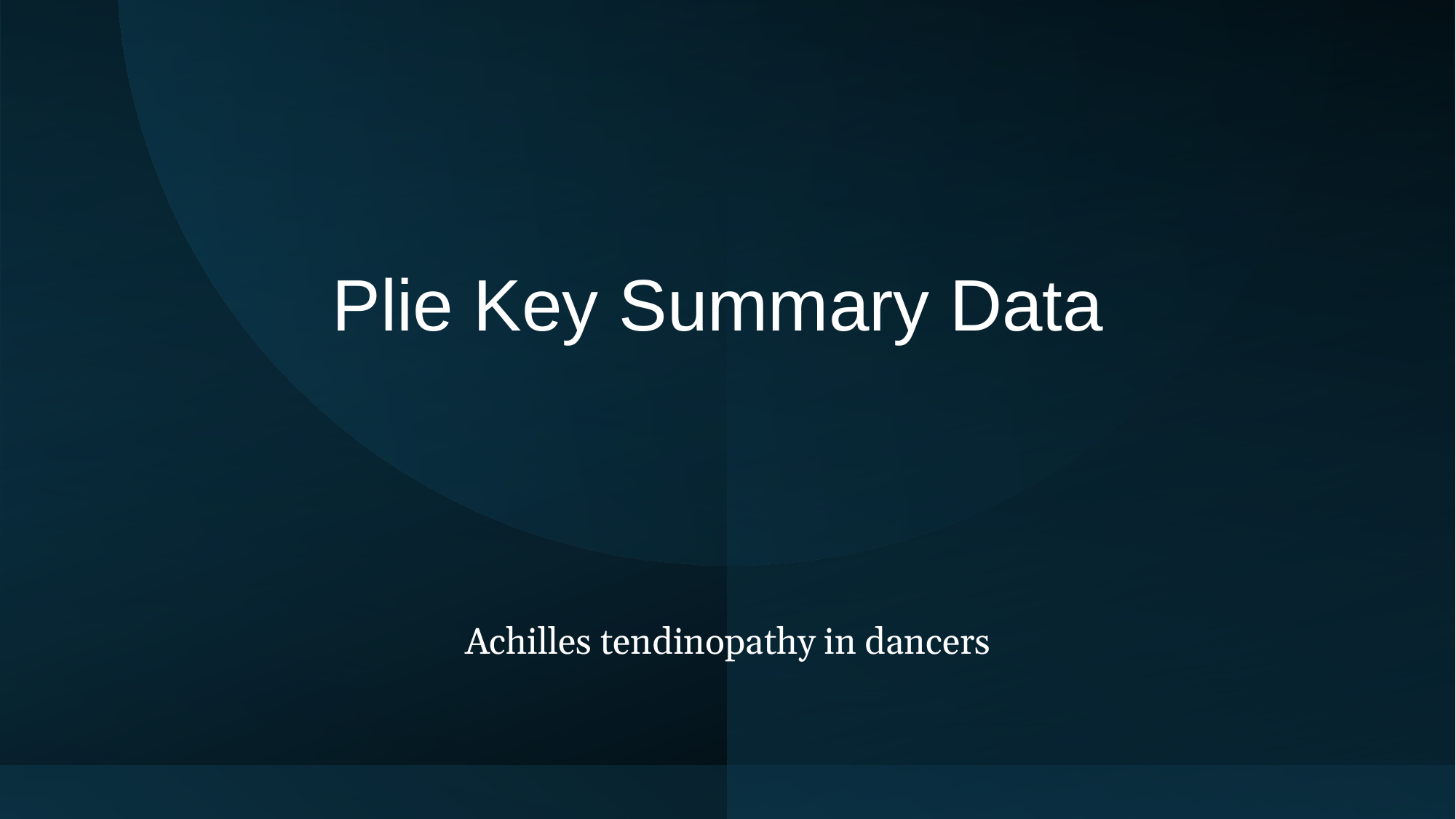

# Plie Key Summary Data
Achilles tendinopathy in dancers